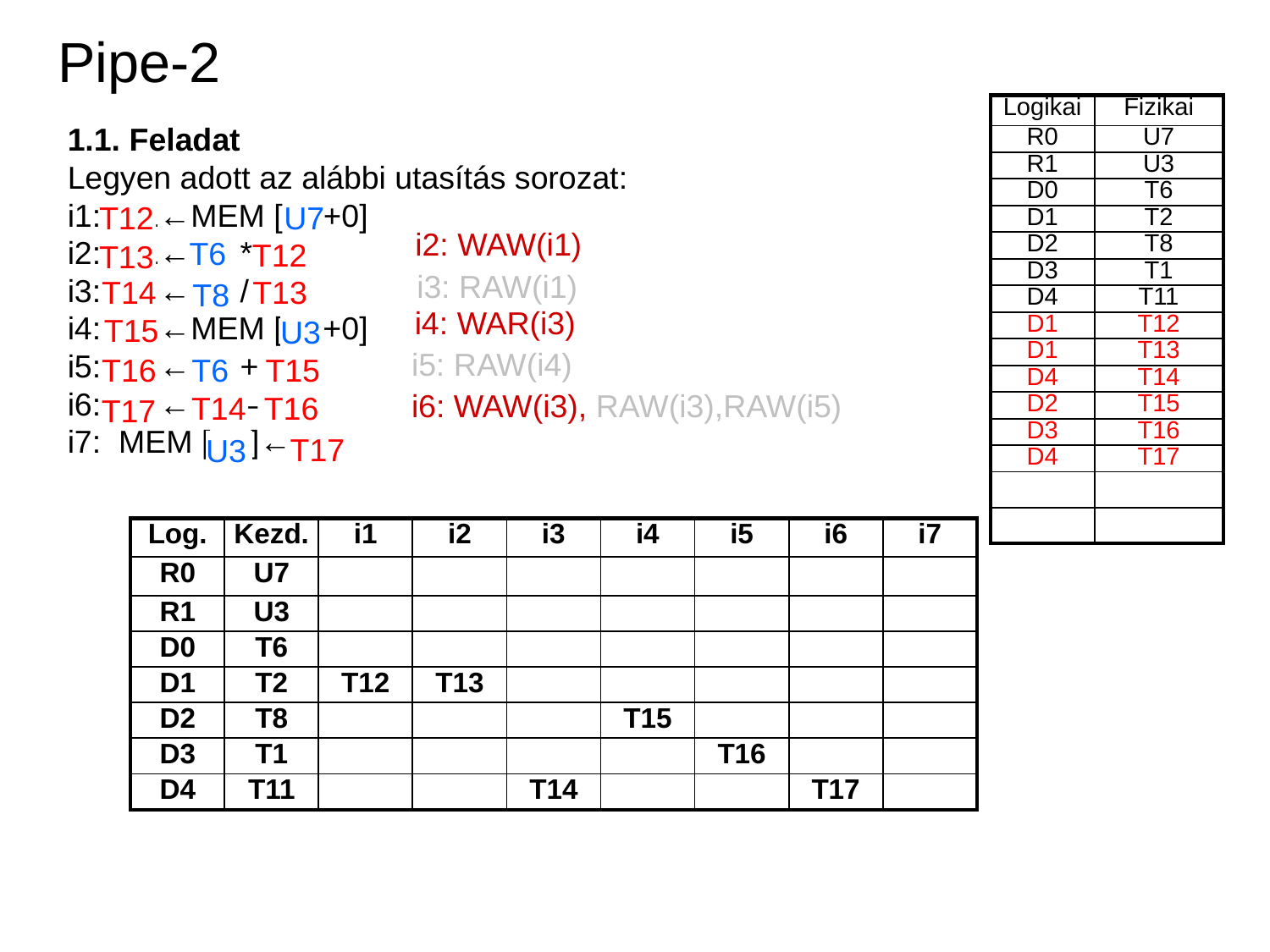

Pipe-2
| Logikai | Fizikai |
| --- | --- |
| R0 | U7 |
| R1 | U3 |
| D0 | T6 |
| D1 | T2 |
| D2 | T8 |
| D3 | T1 |
| D4 | T11 |
| D1 | T12 |
| D1 | T13 |
| D4 | T14 |
| D2 | T15 |
| D3 | T16 |
| D4 | T17 |
|  |  |
|  |  |
1.1. Feladat
Legyen adott az alábbi utasítás sorozat:
i1:  D1←MEM [R0+0]
i2:  D1←D0 * D1
i3:  D4←D2 / D1
i4:  D2←MEM [R1+0]
i5:  D3←D0 + D2
i6:  D4←D4 – D3
i7:  MEM [R1]←D4
T12
U7
i2: WAW(i1)
T6
T12
T13
i3: RAW(i1)
T14
T13
T8
i4: WAR(i3)
T15
U3
i5: RAW(i4)
T15
T16
T6
i6: WAW(i3), RAW(i3),RAW(i5)
T16
T14
T17
T17
U3
| Log. | Kezd. | i1 | i2 | i3 | i4 | i5 | i6 | i7 |
| --- | --- | --- | --- | --- | --- | --- | --- | --- |
| R0 | U7 |  |  |  |  |  |  |  |
| R1 | U3 |  |  |  |  |  |  |  |
| D0 | T6 |  |  |  |  |  |  |  |
| D1 | T2 | T12 | T13 |  |  |  |  |  |
| D2 | T8 |  |  |  | T15 |  |  |  |
| D3 | T1 |  |  |  |  | T16 |  |  |
| D4 | T11 |  |  | T14 |  |  | T17 |  |